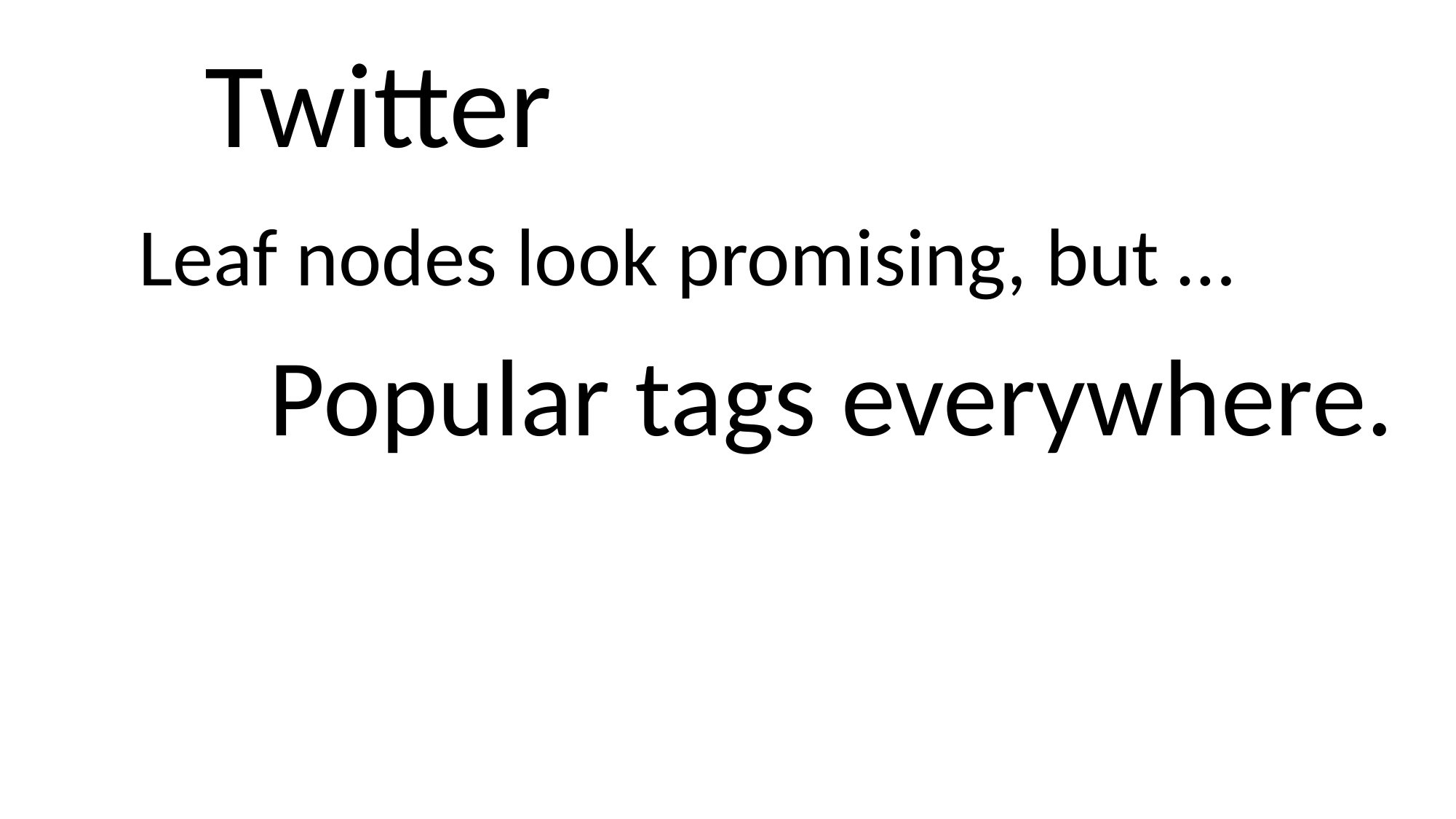

Twitter
Leaf nodes look promising, but …
Popular tags everywhere.